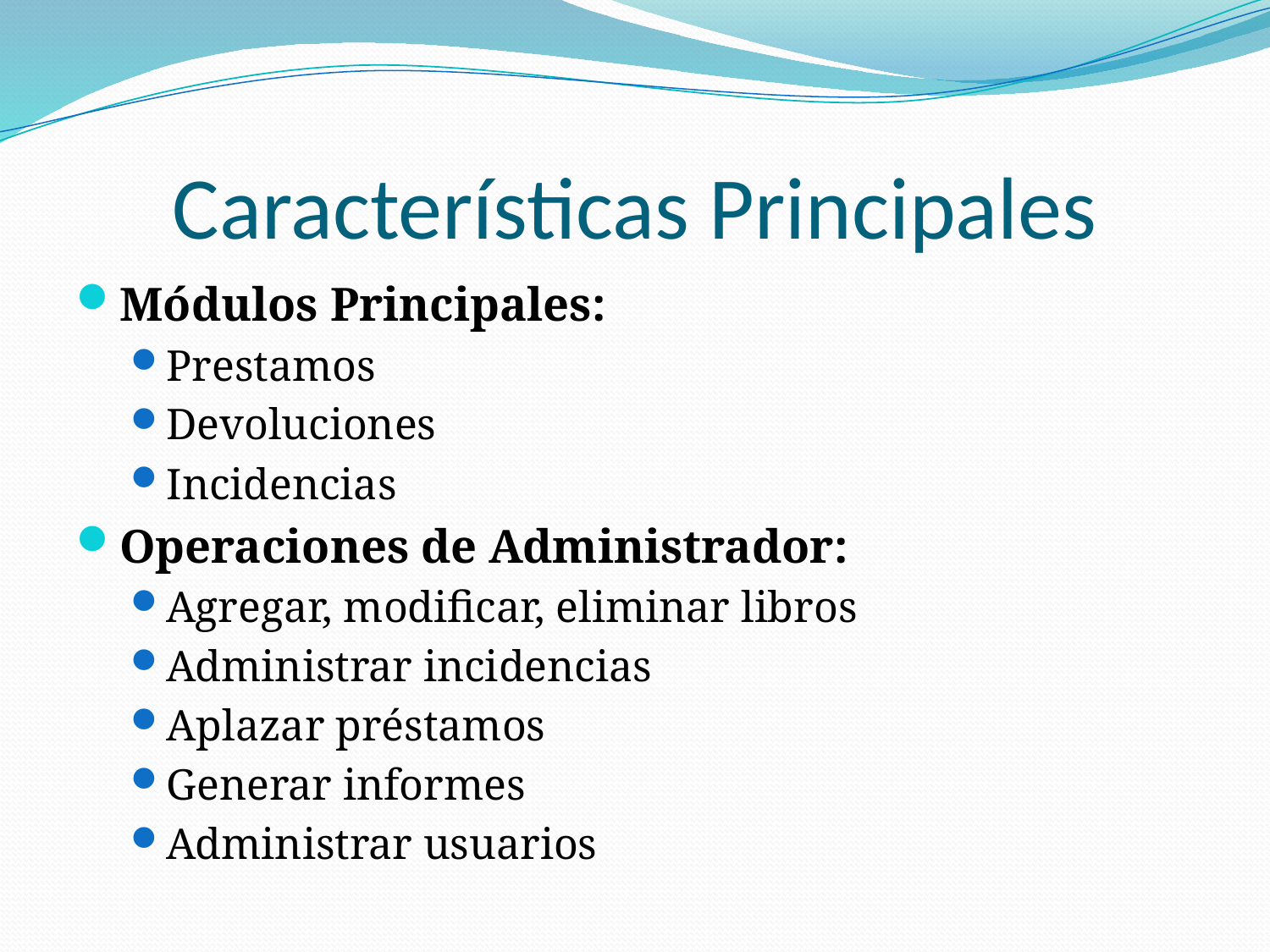

# Características Principales
Módulos Principales:
Prestamos
Devoluciones
Incidencias
Operaciones de Administrador:
Agregar, modificar, eliminar libros
Administrar incidencias
Aplazar préstamos
Generar informes
Administrar usuarios